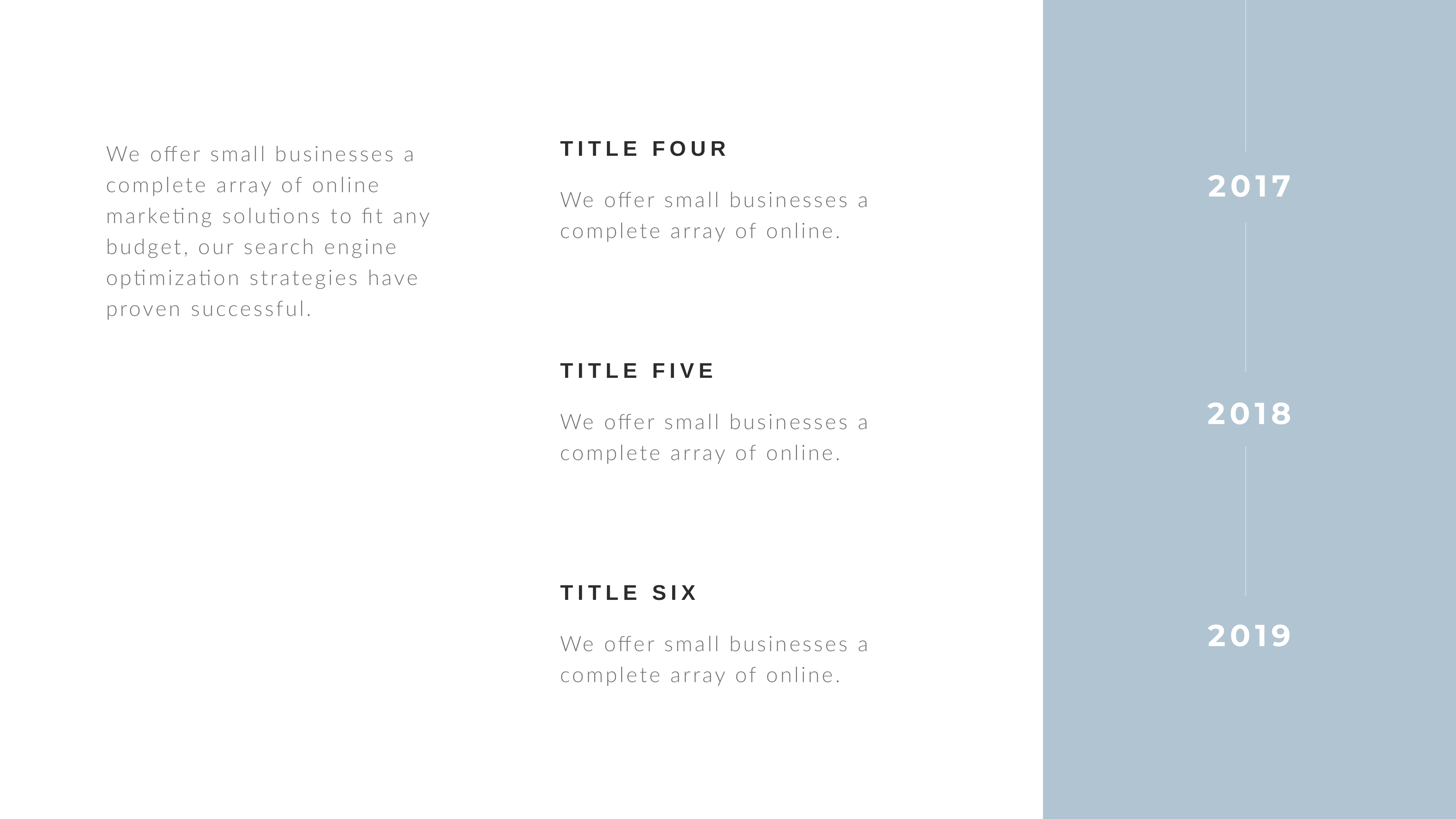

2017
2018
2019
We offer small businesses a complete array of online marketing solutions to fit any budget, our search engine optimization strategies have proven successful.
TITLE FOUR
We offer small businesses a complete array of online.
TITLE FIVE
We offer small businesses a complete array of online.
TITLE SIX
We offer small businesses a complete array of online.